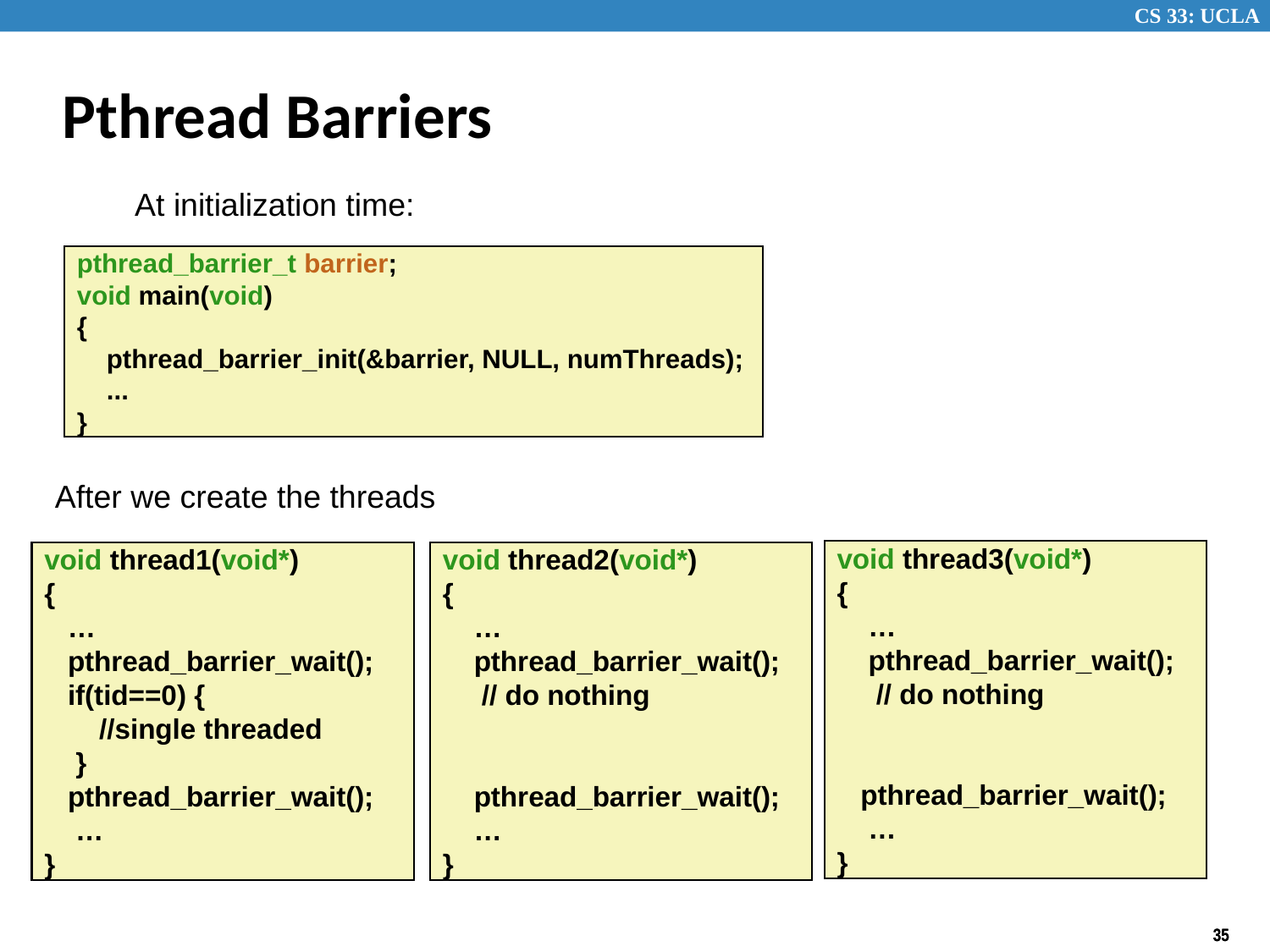

# Pthread Barriers
At initialization time:
pthread_barrier_t barrier;
void main(void)
{
    pthread_barrier_init(&barrier, NULL, numThreads);
    ...
}
After we create the threads
void thread3(void*)
{
    …
    pthread_barrier_wait();
     // do nothing

   pthread_barrier_wait();
    …
}
void thread2(void*)
{
    …
    pthread_barrier_wait();
     // do nothing

    pthread_barrier_wait();
    …
}
void thread1(void*)
{
   …
   pthread_barrier_wait();
   if(tid==0) {
       //single threaded
    }
   pthread_barrier_wait();
    …
}